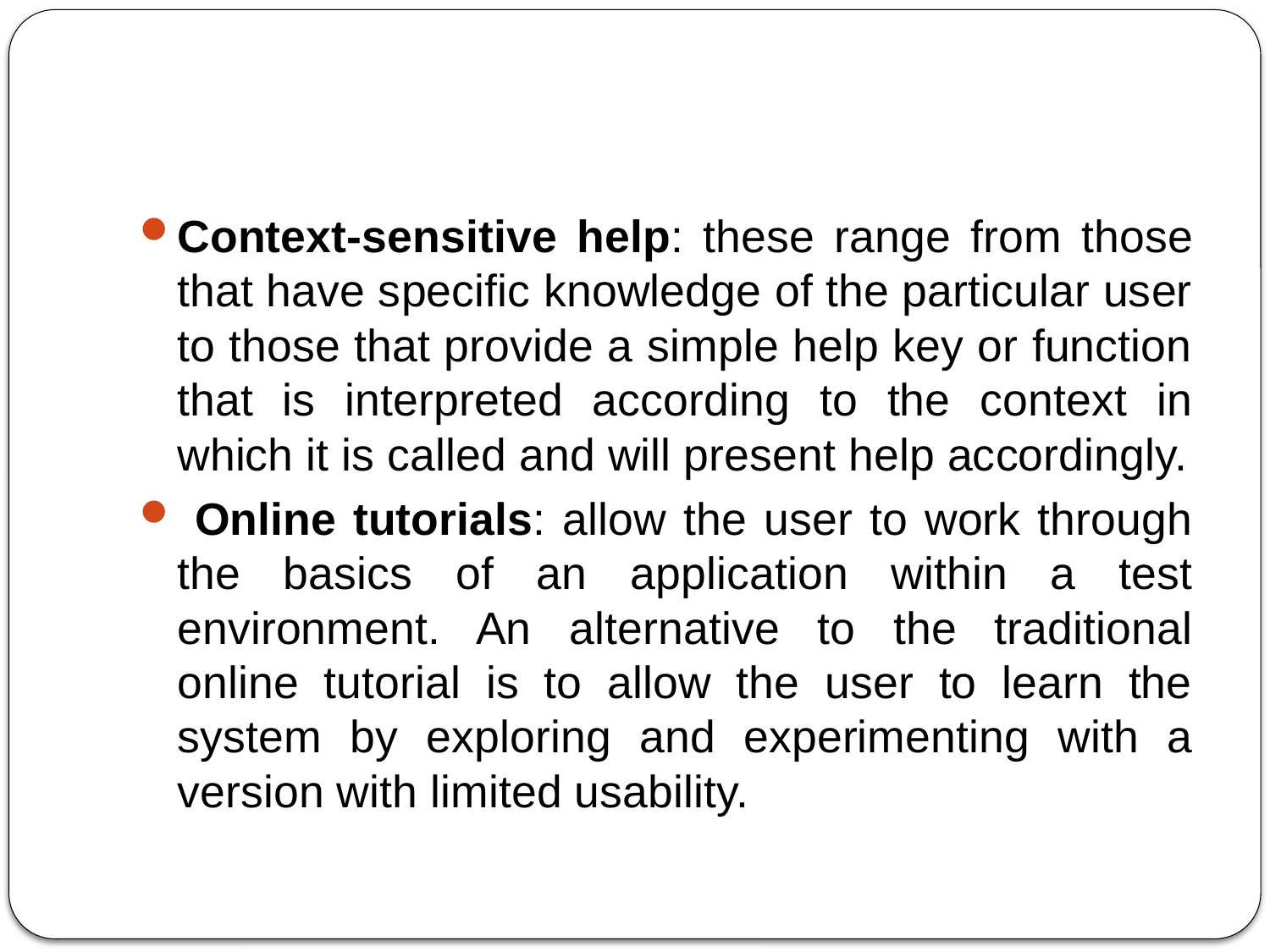

#
Context-sensitive help: these range from those that have specific knowledge of the particular user to those that provide a simple help key or function that is interpreted according to the context in which it is called and will present help accordingly.
 Online tutorials: allow the user to work through the basics of an application within a test environment. An alternative to the traditional online tutorial is to allow the user to learn the system by exploring and experimenting with a version with limited usability.